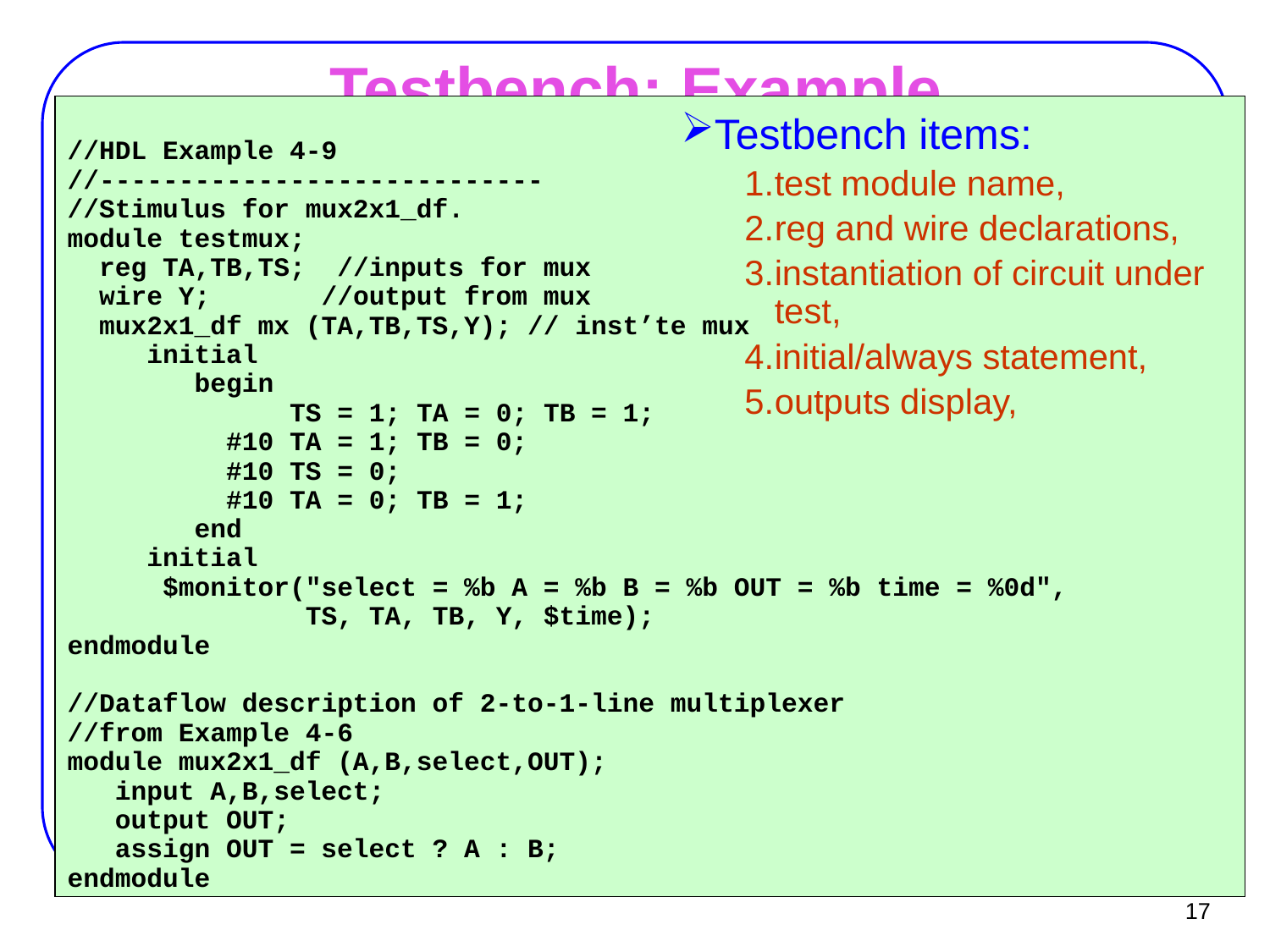

# Testbench: Example

//HDL Example 4-9
//----------------------------
//Stimulus for mux2x1_df.
module testmux;
  reg TA,TB,TS;  //inputs for mux
  wire Y;       //output from mux
  mux2x1_df mx (TA,TB,TS,Y); // inst’te mux
     initial
        begin
              TS = 1; TA = 0; TB = 1;
          #10 TA = 1; TB = 0;
          #10 TS = 0;
          #10 TA = 0; TB = 1;
        end
     initial
      $monitor("select = %b A = %b B = %b OUT = %b time = %0d",
               TS, TA, TB, Y, $time);
endmodule

//Dataflow description of 2-to-1-line multiplexer
//from Example 4-6
module mux2x1_df (A,B,select,OUT);
   input A,B,select;
   output OUT;
   assign OUT = select ? A : B;
endmodule
Testbench items:
test module name,
reg and wire declarations,
instantiation of circuit under test,
initial/always statement,
outputs display,
17